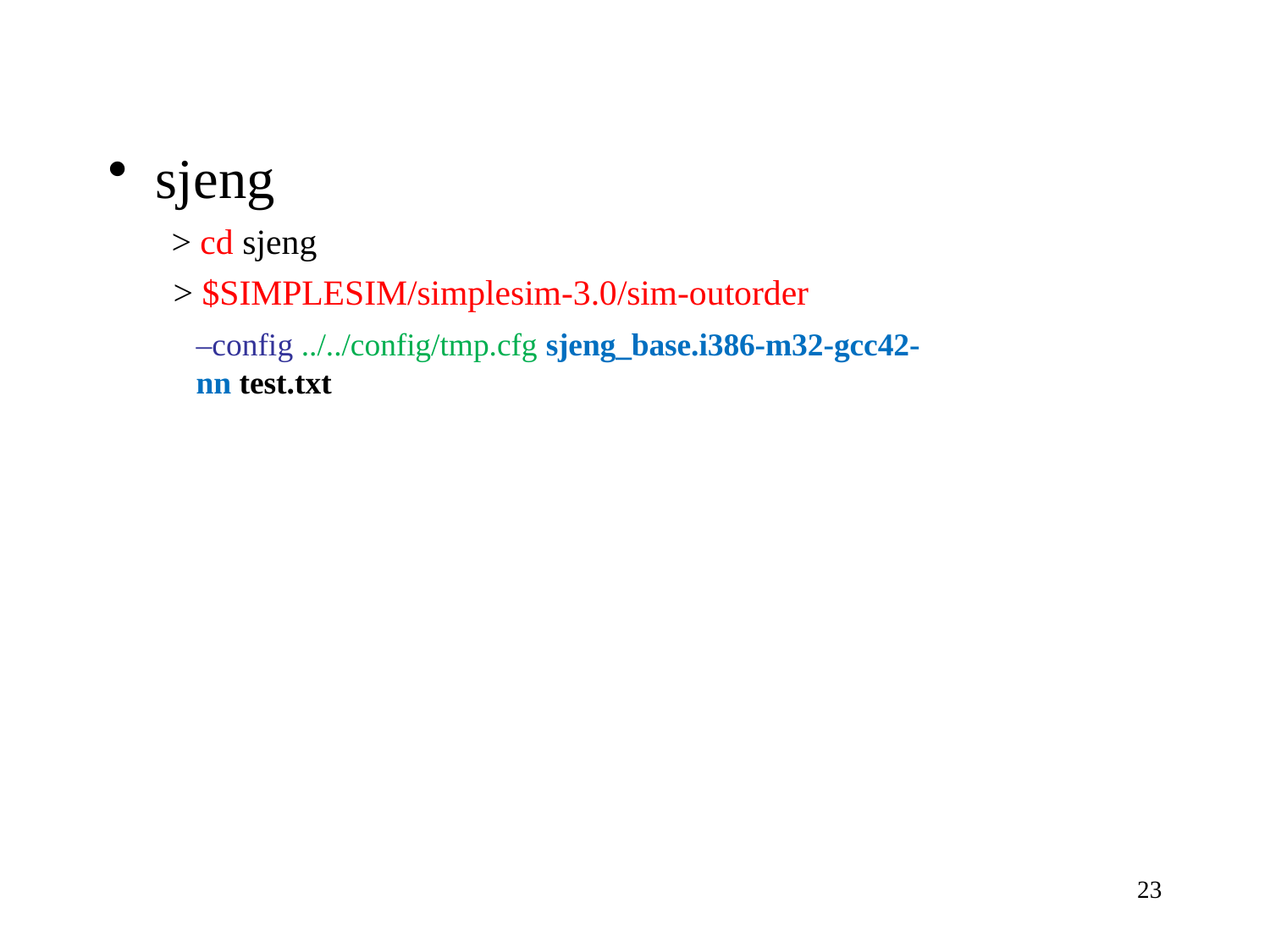

# sjeng
> cd sjeng
> $SIMPLESIM/simplesim-3.0/sim-outorder
–config ../../config/tmp.cfg sjeng_base.i386-m32-gcc42-nn test.txt
23